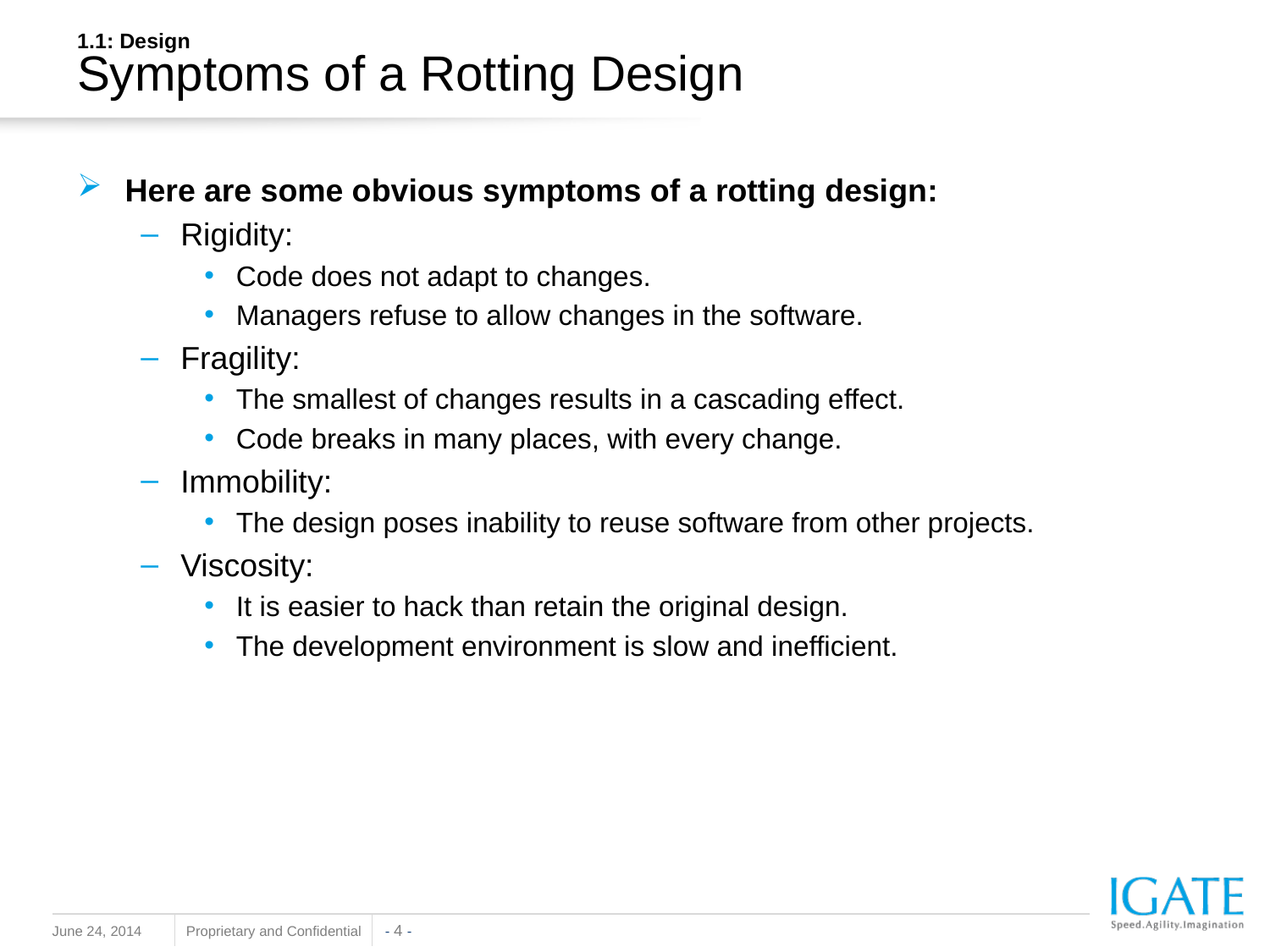

1.1: Design
Symptoms of a Rotting Design
Here are some obvious symptoms of a rotting design:
Rigidity:
Code does not adapt to changes.
Managers refuse to allow changes in the software.
Fragility:
The smallest of changes results in a cascading effect.
Code breaks in many places, with every change.
Immobility:
The design poses inability to reuse software from other projects.
Viscosity:
It is easier to hack than retain the original design.
The development environment is slow and inefficient.